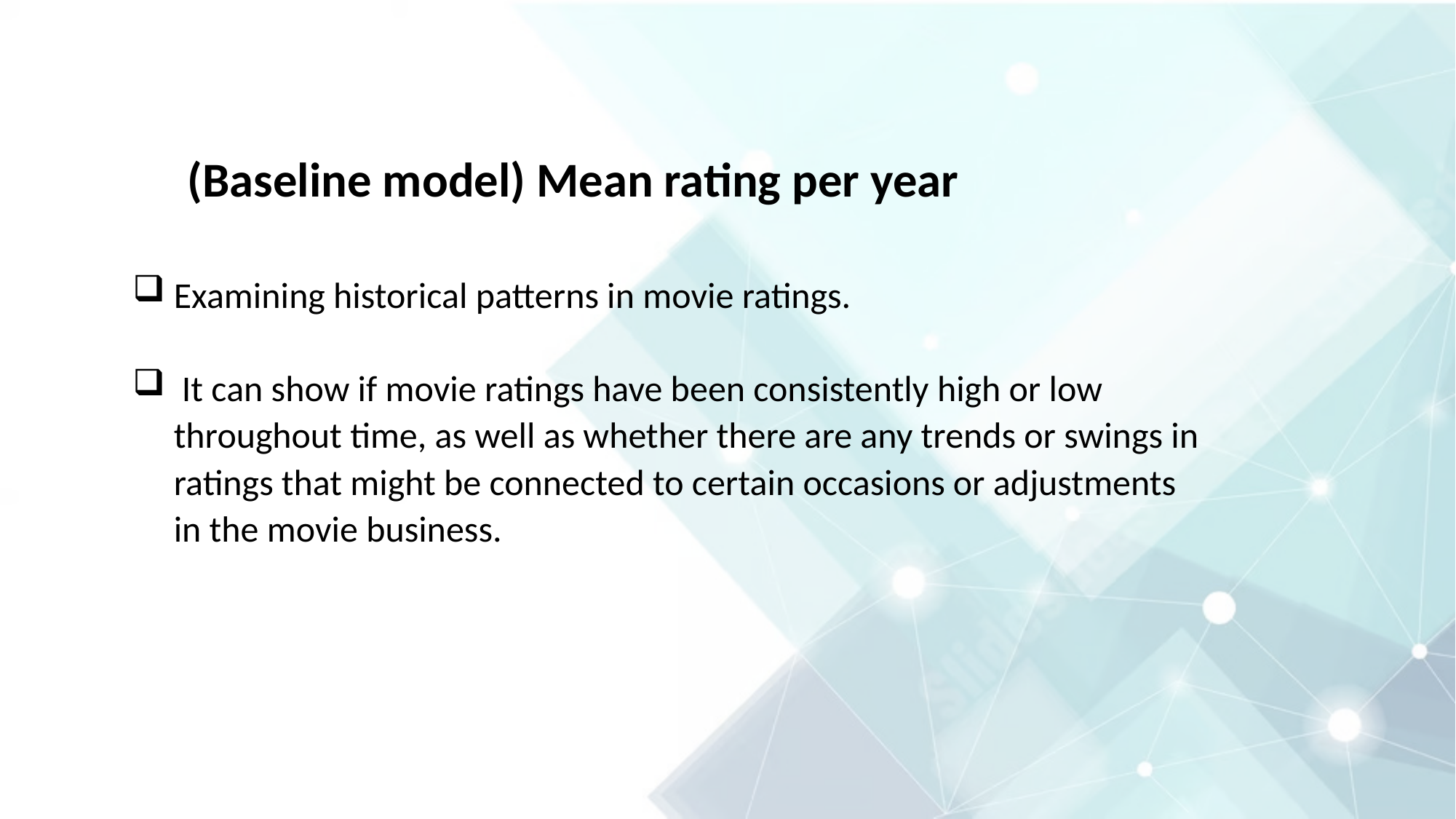

(Baseline model) Mean rating per year

Examining historical patterns in movie ratings.

 It can show if movie ratings have been consistently high or low throughout time, as well as whether there are any trends or swings in ratings that might be connected to certain occasions or adjustments in the movie business.